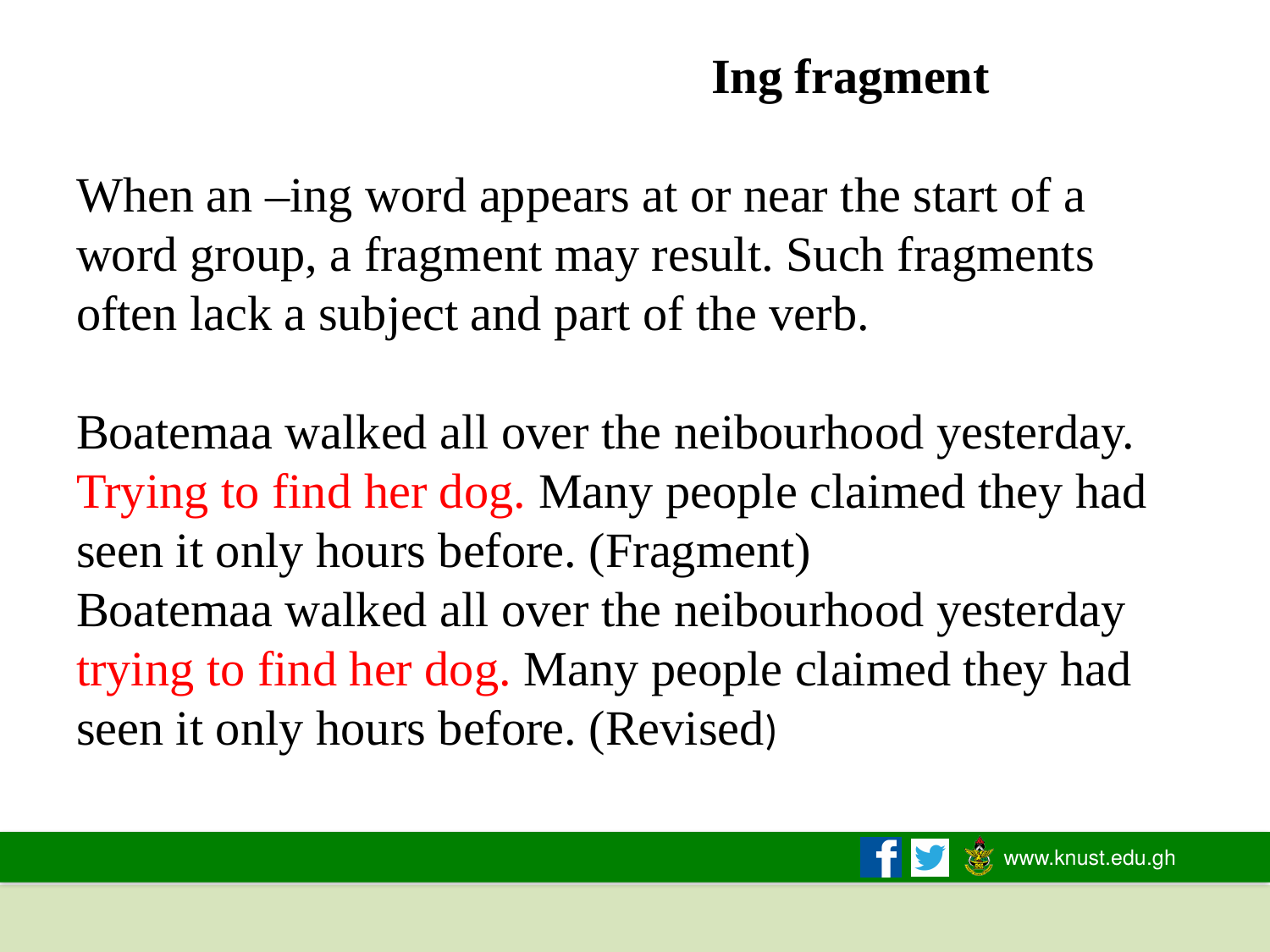

# Ing fragment When an –ing word appears at or near the start of a word group, a fragment may result. Such fragments often lack a subject and part of the verb. Boatemaa walked all over the neibourhood yesterday. Trying to find her dog. Many people claimed they had seen it only hours before. (Fragment) Boatemaa walked all over the neibourhood yesterday trying to find her dog. Many people claimed they had seen it only hours before. (Revised)